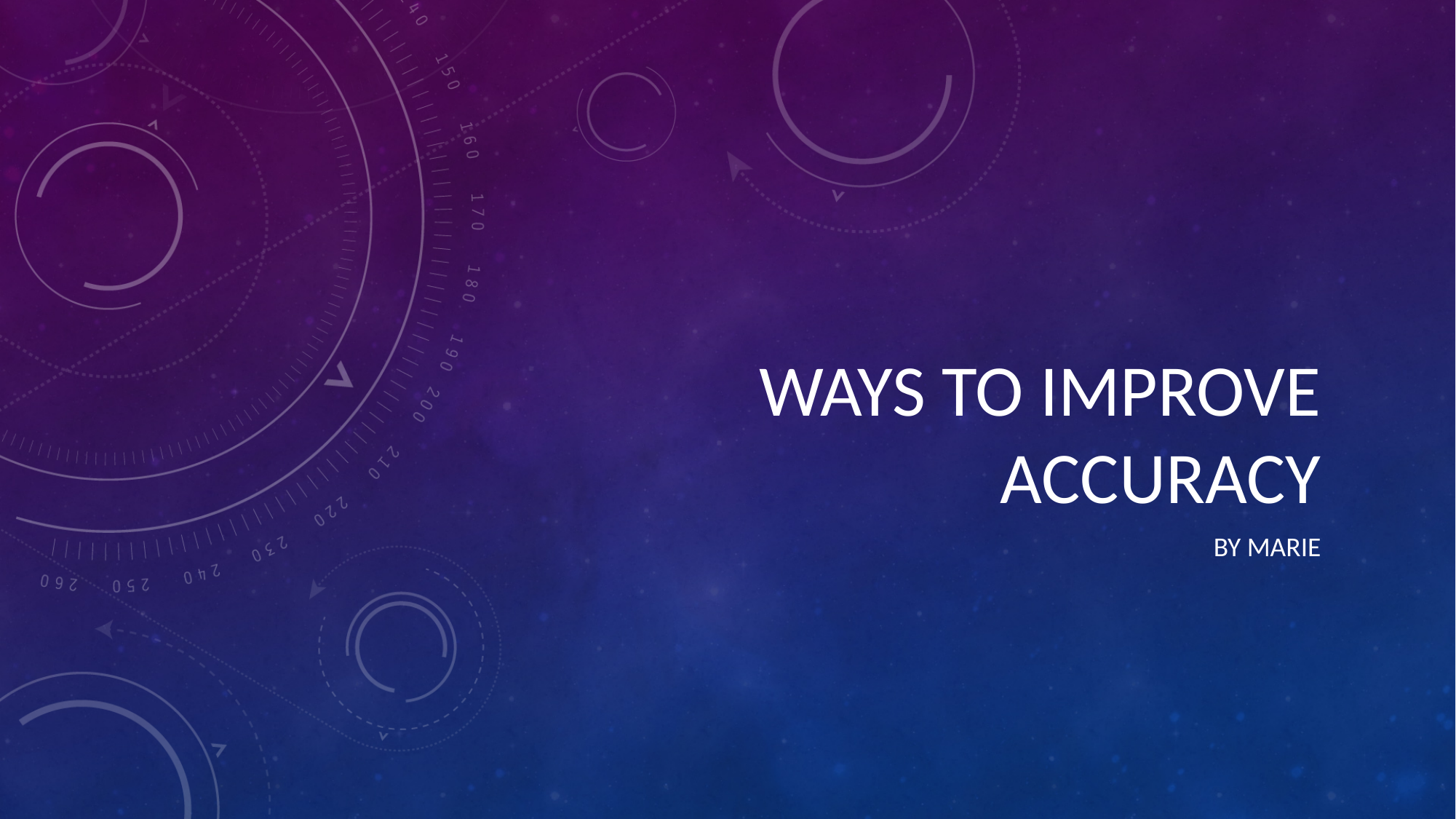

# Ways to improve accuracy
By Marie